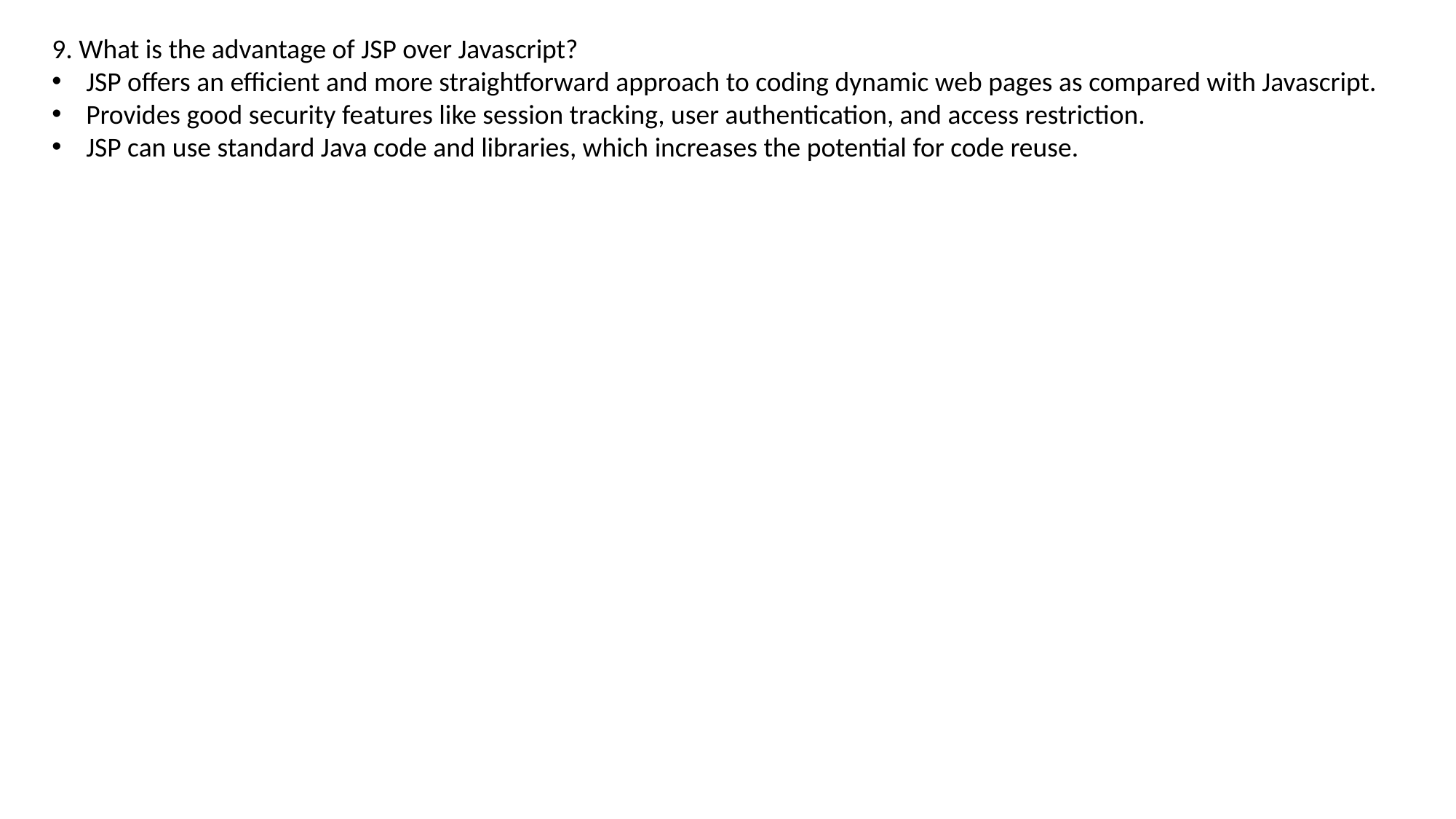

9. What is the advantage of JSP over Javascript?
JSP offers an efficient and more straightforward approach to coding dynamic web pages as compared with Javascript.
Provides good security features like session tracking, user authentication, and access restriction.
JSP can use standard Java code and libraries, which increases the potential for code reuse.